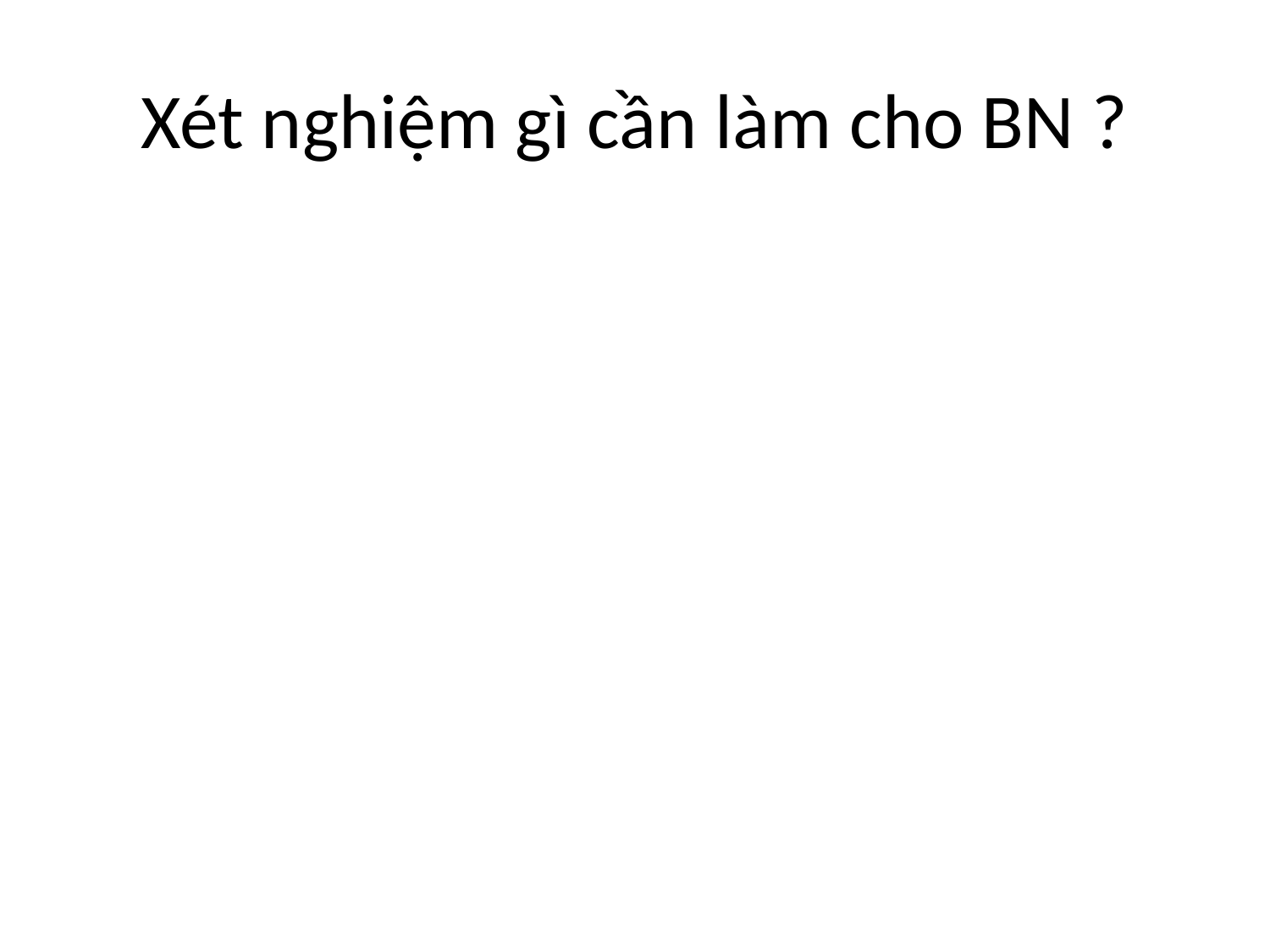

# Xét nghiệm gì cần làm cho BN ?